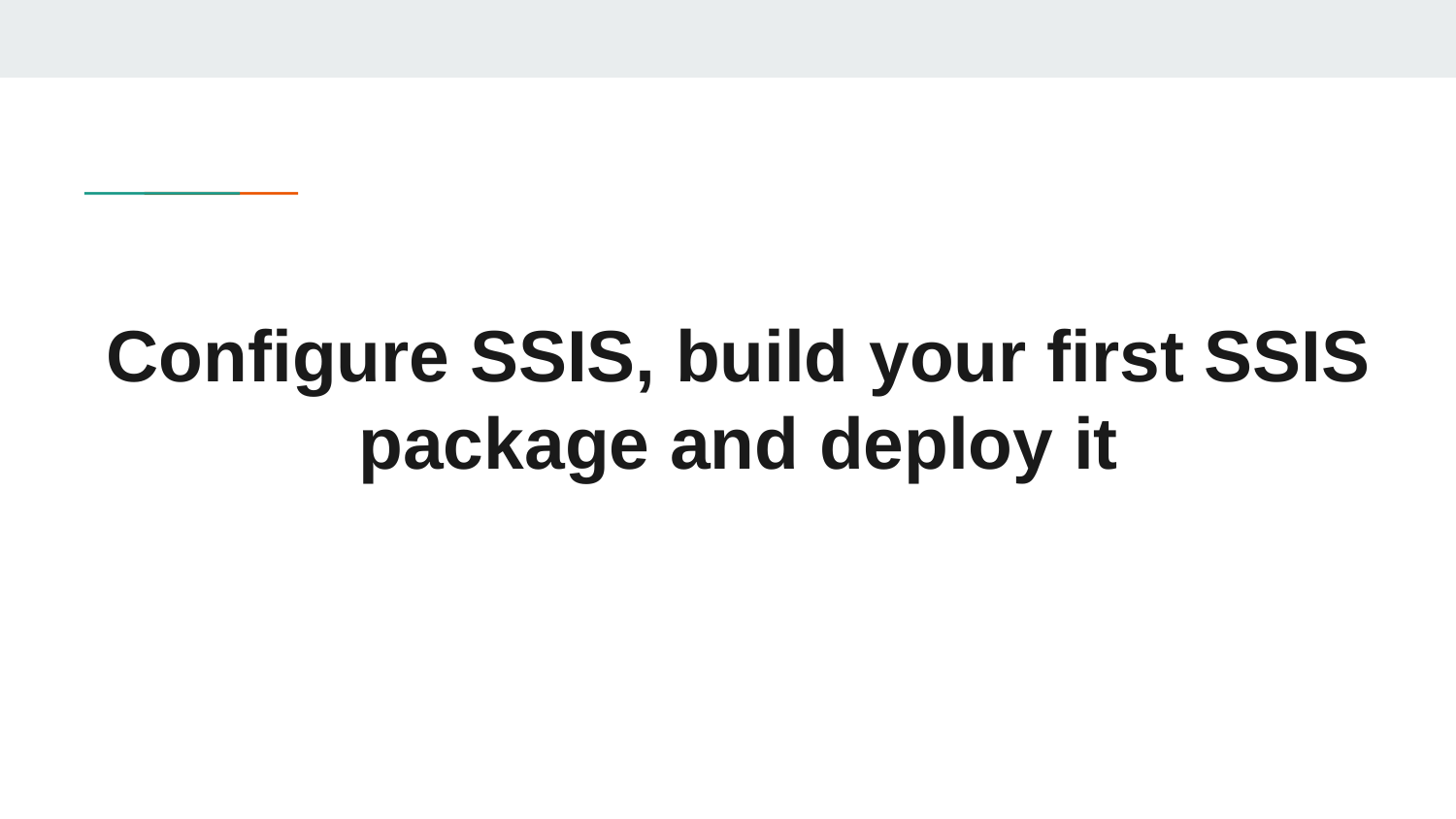

# Configure SSIS, build your first SSIS package and deploy it